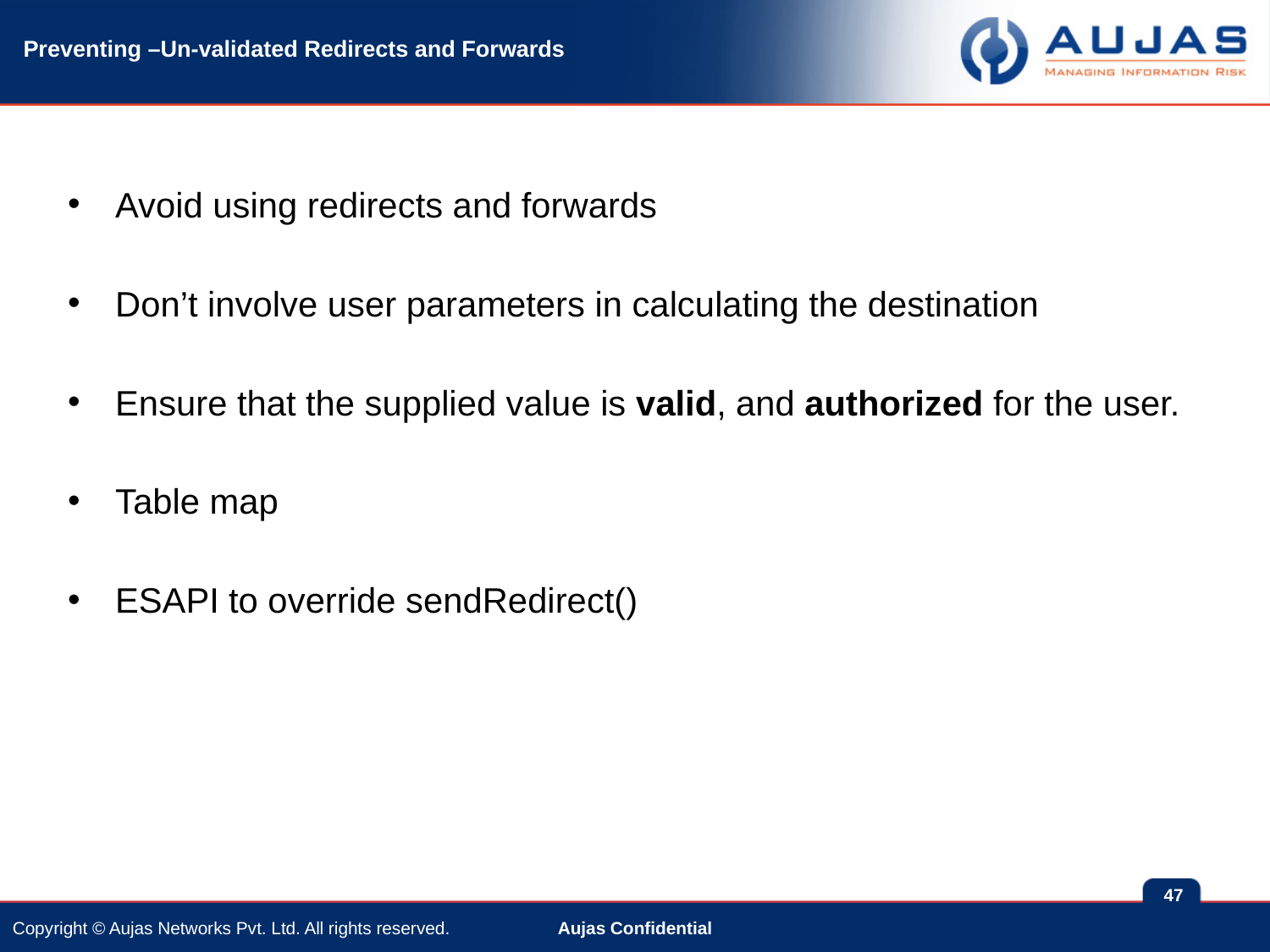

# Preventing –Un-validated Redirects and Forwards
Avoid using redirects and forwards

Don’t involve user parameters in calculating the destination

Ensure that the supplied value is valid, and authorized for the user.

Table map

ESAPI to override sendRedirect()
47
Aujas Confidential